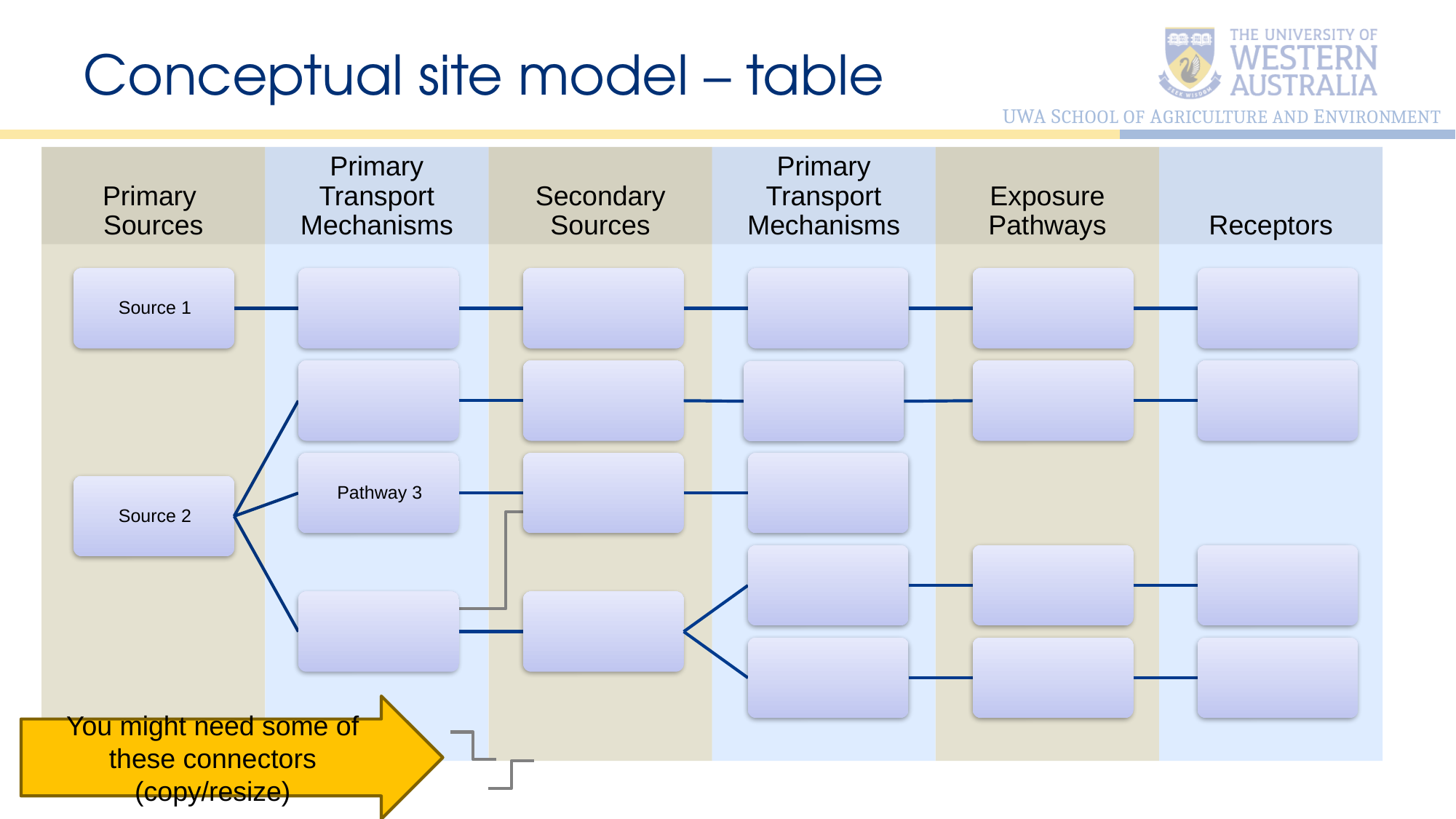

# Conceptual site model – table

Primary
Sources
Secondary Sources
Primary Transport Mechanisms
Primary Transport Mechanisms
Receptors
Exposure Pathways
Source 1

Source 2

Pathway 3

You might need some of these connectors (copy/resize)